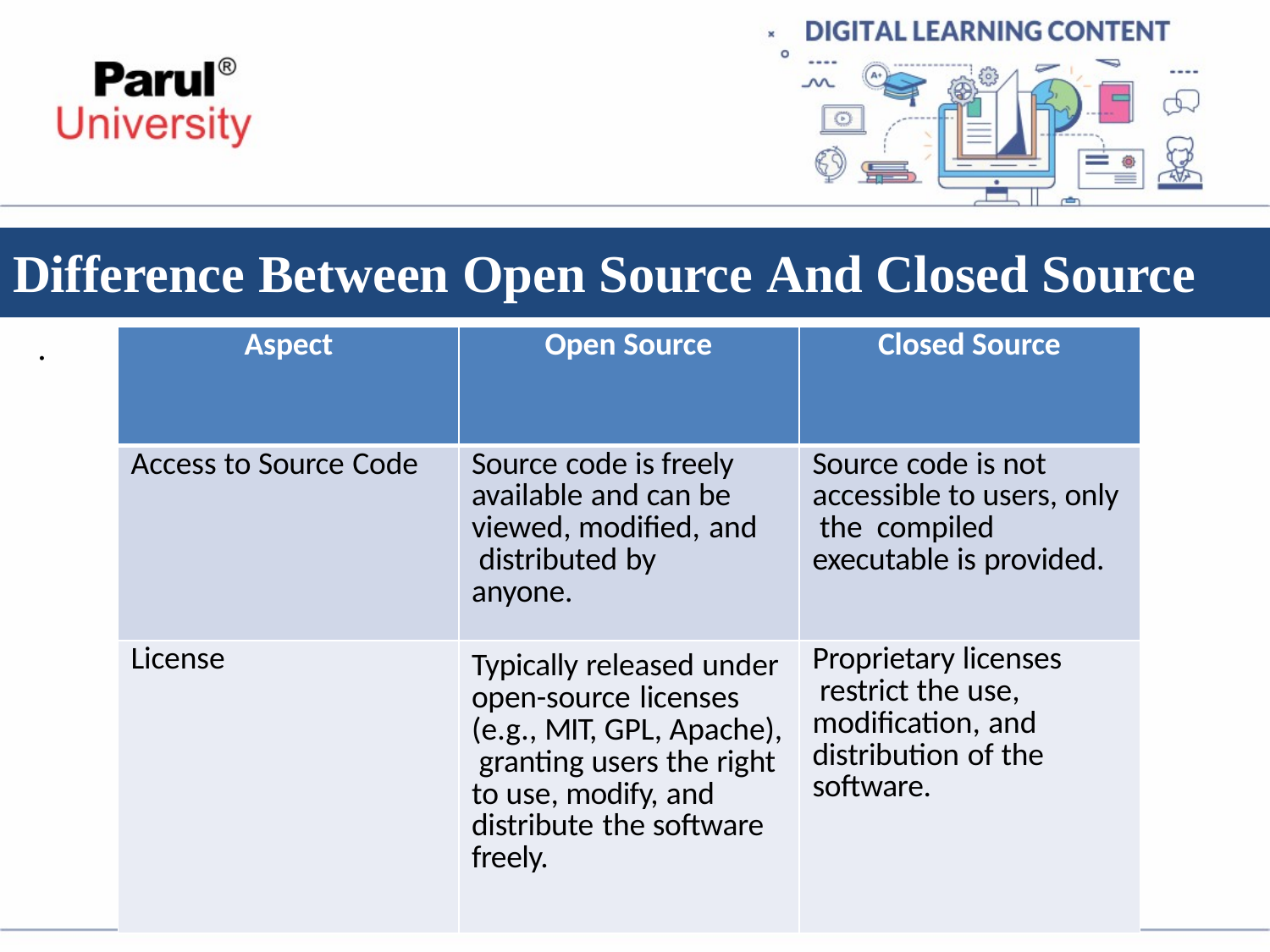

# Difference Between Open Source And Closed Source
.
| Aspect | Open Source | Closed Source |
| --- | --- | --- |
| Access to Source Code | Source code is freely available and can be viewed, modified, and distributed by anyone. | Source code is not accessible to users, only the compiled executable is provided. |
| License | Typically released under open-source licenses (e.g., MIT, GPL, Apache), granting users the right to use, modify, and distribute the software freely. | Proprietary licenses restrict the use, modification, and distribution of the software. |